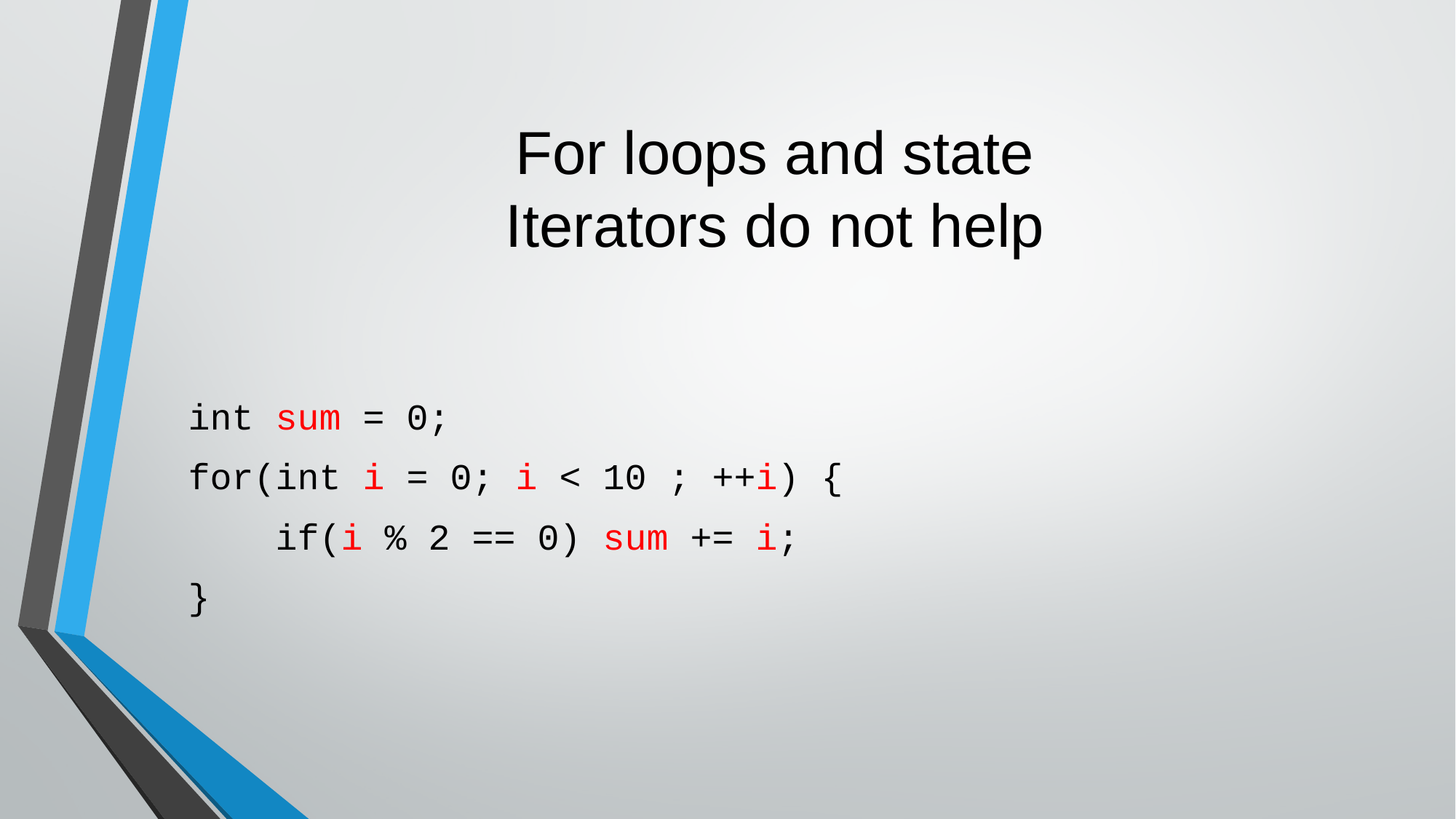

# For loops and state Iterators do not help
int sum = 0;
for(int i = 0; i < 10 ; ++i) {
    if(i % 2 == 0) sum += i;
}